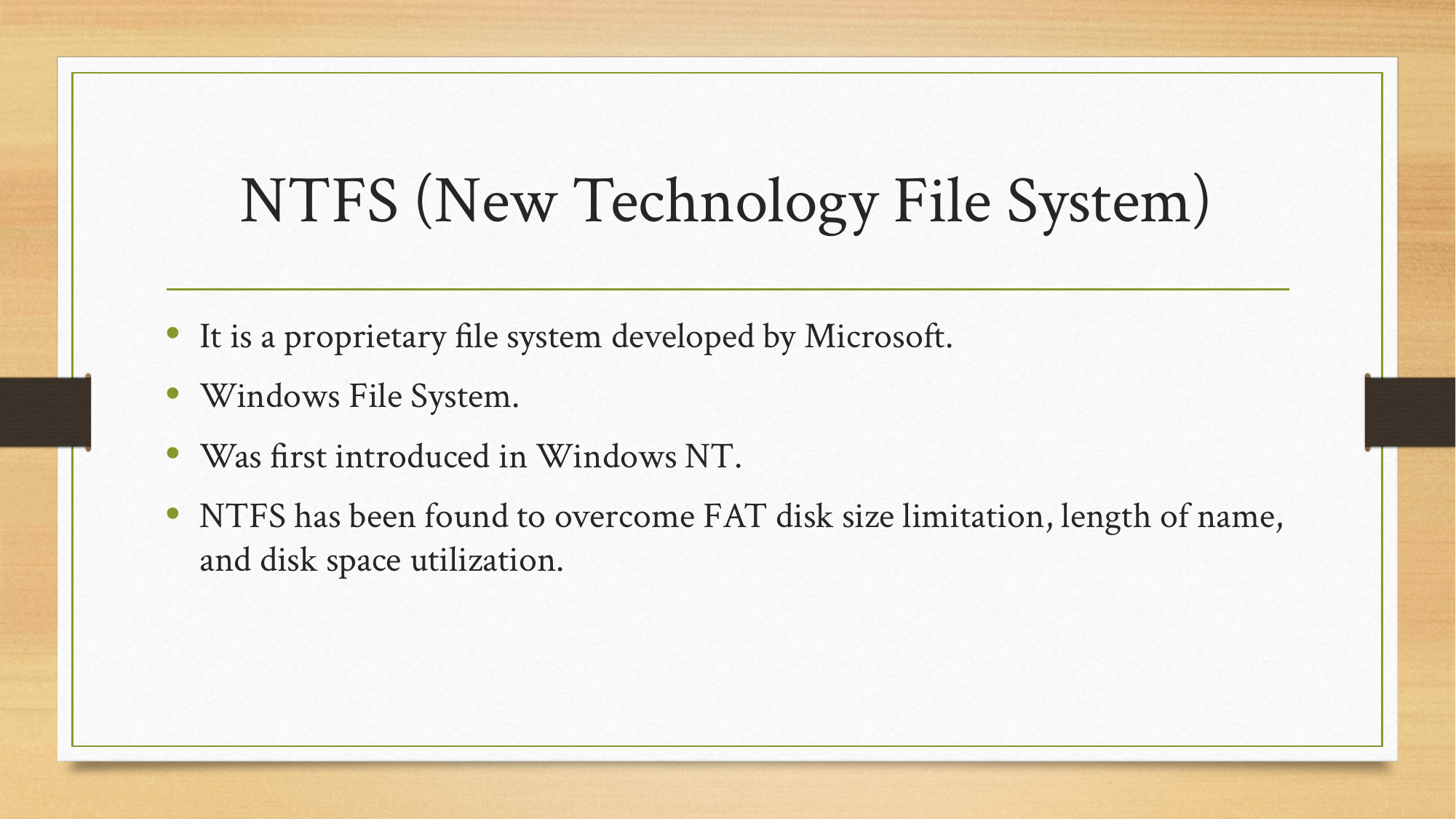

# NTFS (New Technology File System)
It is a proprietary file system developed by Microsoft.
Windows File System.
Was first introduced in Windows NT.
NTFS has been found to overcome FAT disk size limitation, length of name, and disk space utilization.